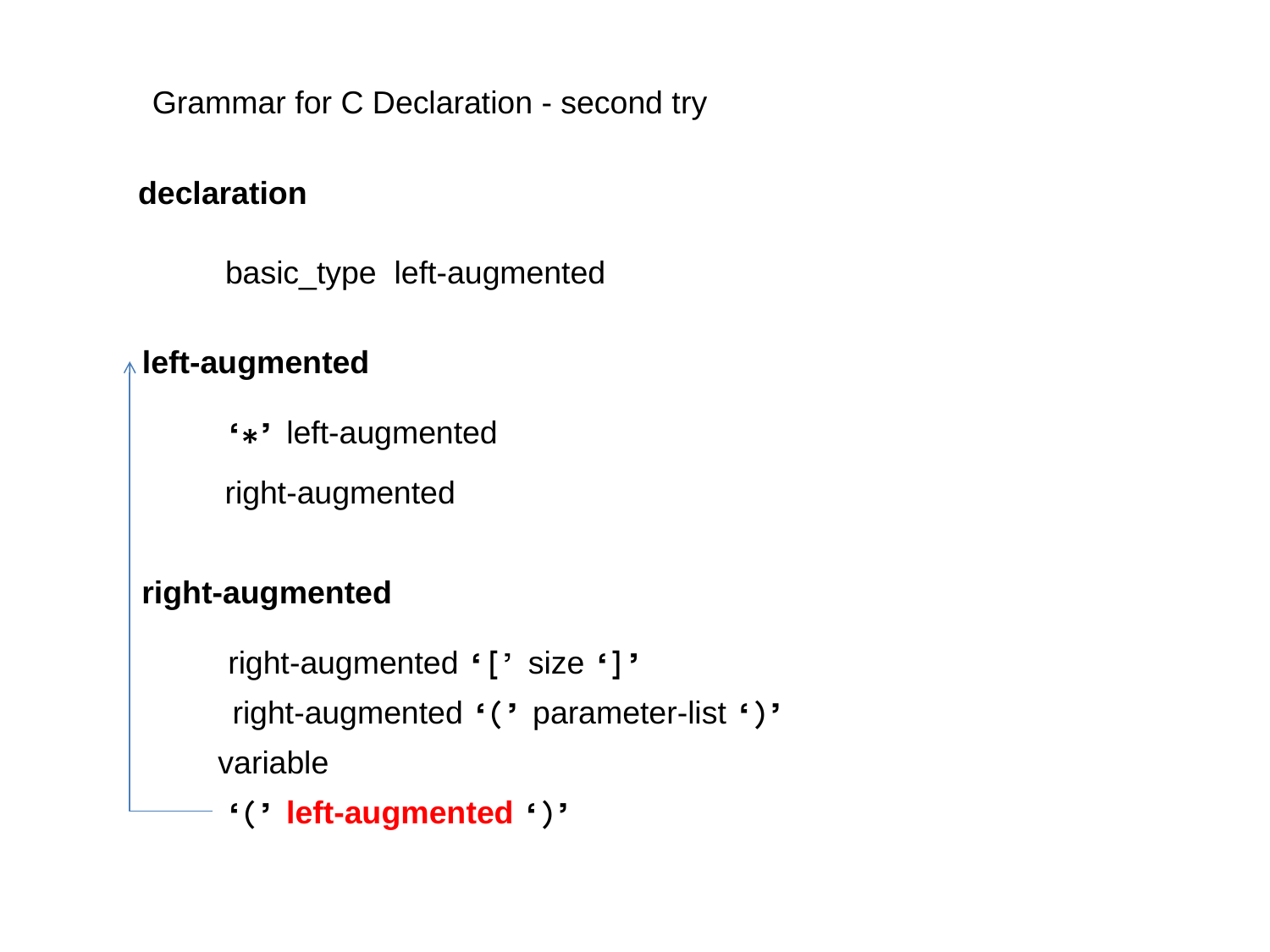

Grammar for C Declaration - second try
declaration
basic_type  left-augmented
left-augmented
‘*’ left-augmented
right-augmented
right-augmented
right-augmented ‘[’ size ‘]’
right-augmented ‘(’ parameter-list ‘)’
variable
‘(’ left-augmented ‘)’